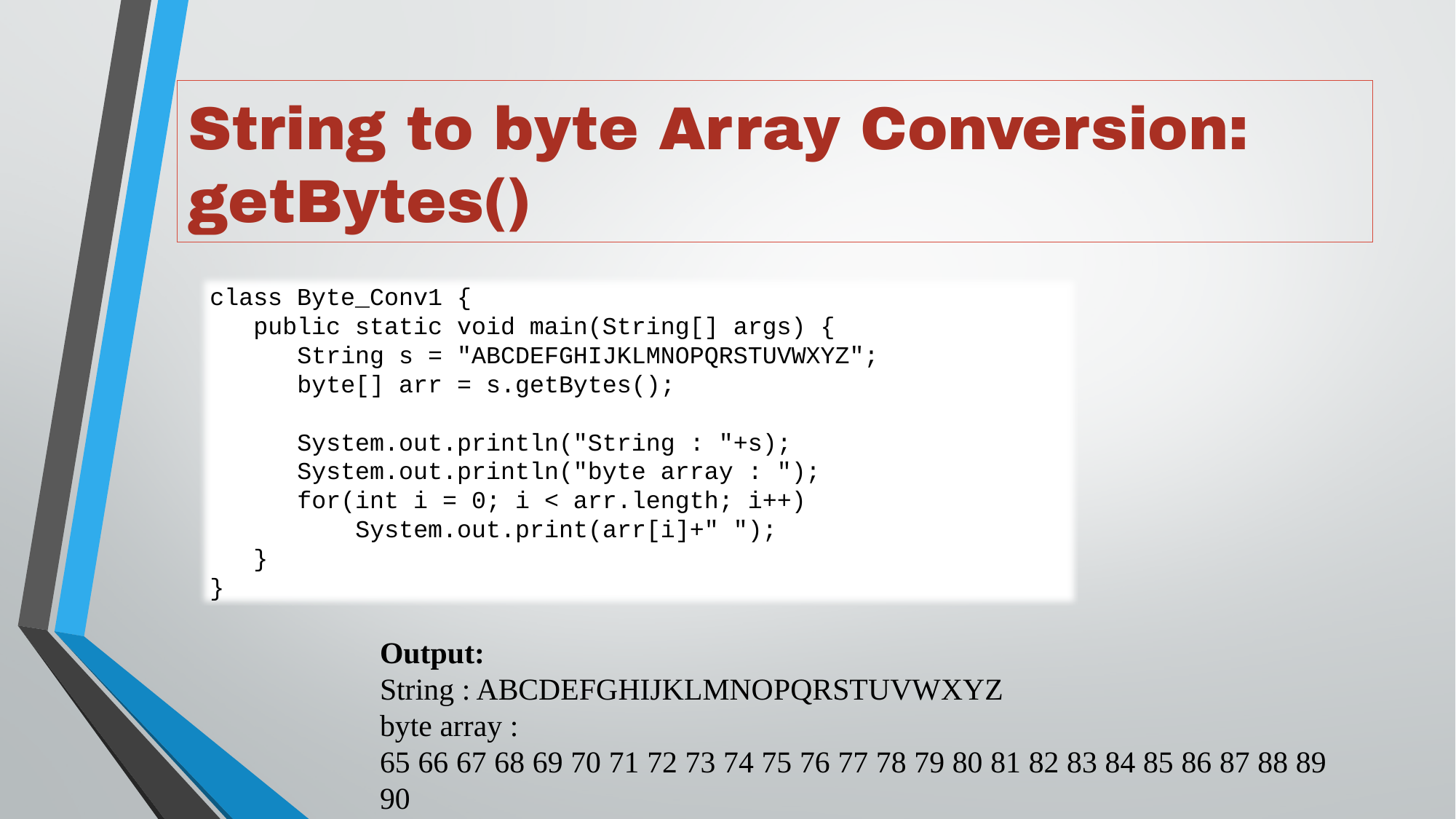

# String to byte Array Conversion: getBytes()
class Byte_Conv1 {
   public static void main(String[] args) {
      String s = "ABCDEFGHIJKLMNOPQRSTUVWXYZ";
      byte[] arr = s.getBytes();

      System.out.println("String : "+s);
      System.out.println("byte array : ");
      for(int i = 0; i < arr.length; i++)
          System.out.print(arr[i]+" ");
   }
}
Output:
String : ABCDEFGHIJKLMNOPQRSTUVWXYZ
byte array :
65 66 67 68 69 70 71 72 73 74 75 76 77 78 79 80 81 82 83 84 85 86 87 88 89 90